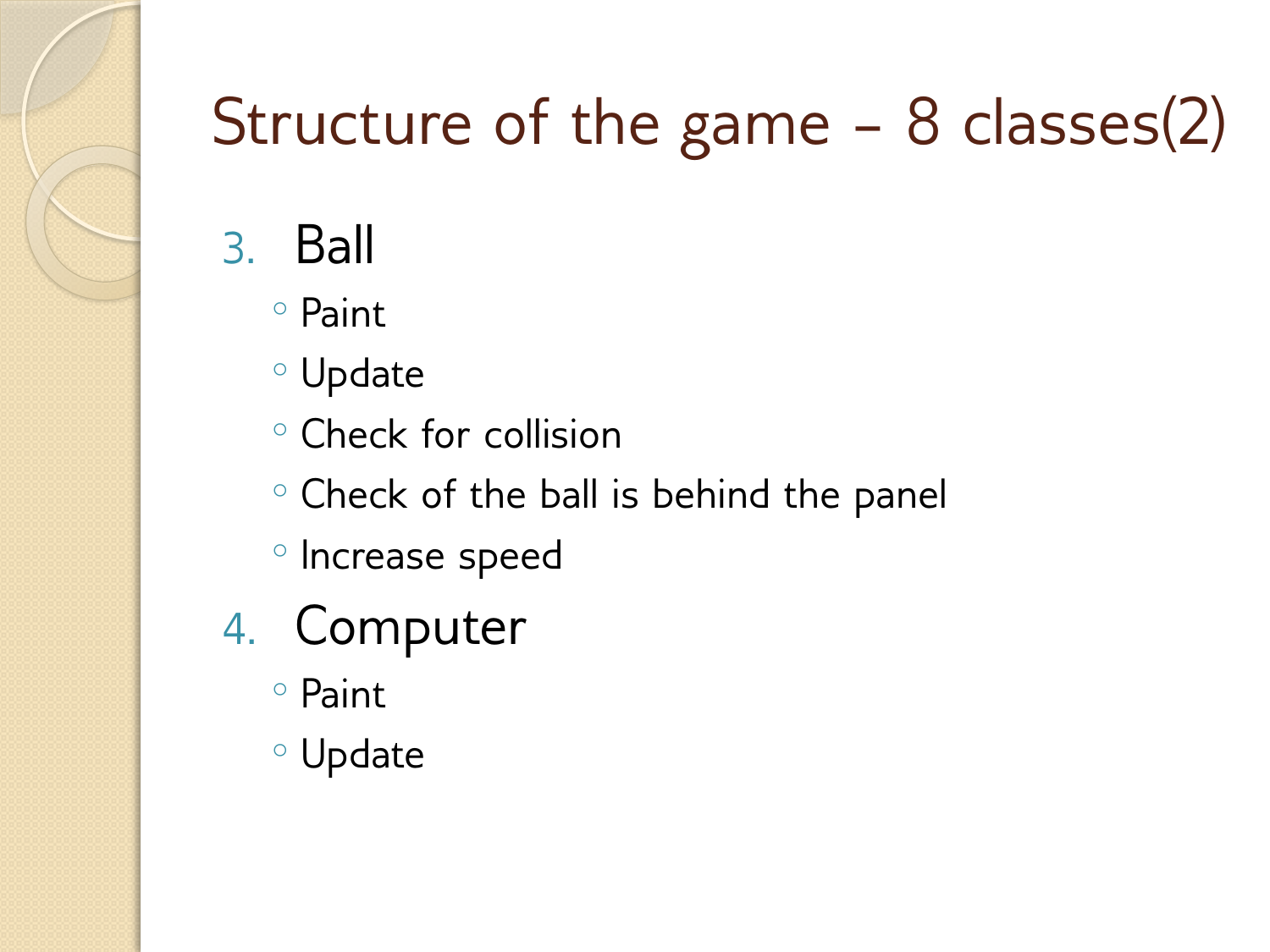

# Structure of the game – 8 classes(2)
Ball
Paint
Update
Check for collision
Check of the ball is behind the panel
Increase speed
Computer
Paint
Update